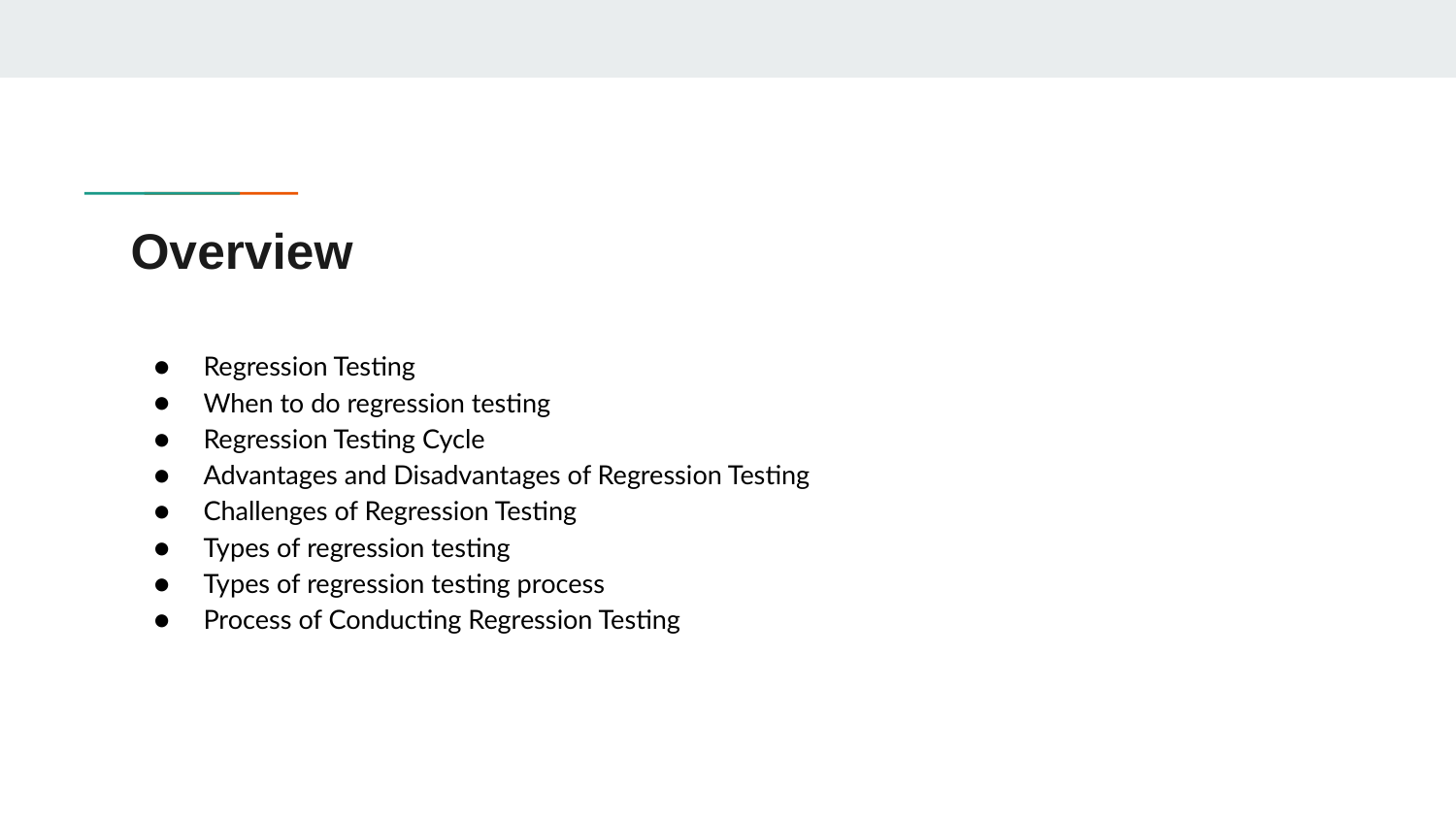

# Overview
Regression Testing
When to do regression testing
Regression Testing Cycle
Advantages and Disadvantages of Regression Testing
Challenges of Regression Testing
Types of regression testing
Types of regression testing process
Process of Conducting Regression Testing